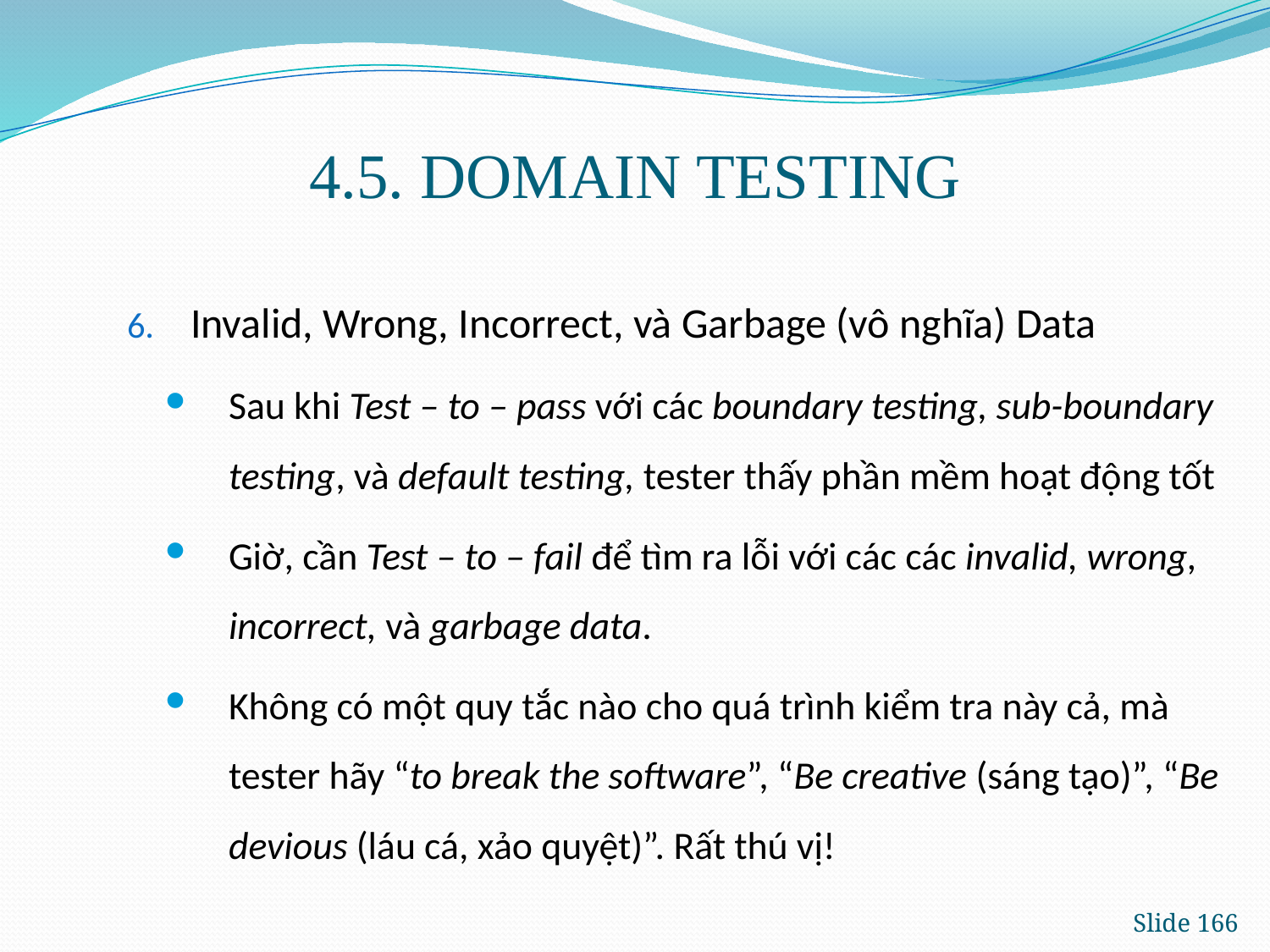

# 4.5. DOMAIN TESTING
Invalid, Wrong, Incorrect, và Garbage (vô nghĩa) Data
Sau khi Test – to – pass với các boundary testing, sub-boundary testing, và default testing, tester thấy phần mềm hoạt động tốt
Giờ, cần Test – to – fail để tìm ra lỗi với các các invalid, wrong, incorrect, và garbage data.
Không có một quy tắc nào cho quá trình kiểm tra này cả, mà tester hãy “to break the software”, “Be creative (sáng tạo)”, “Be devious (láu cá, xảo quyệt)”. Rất thú vị!
Slide 166